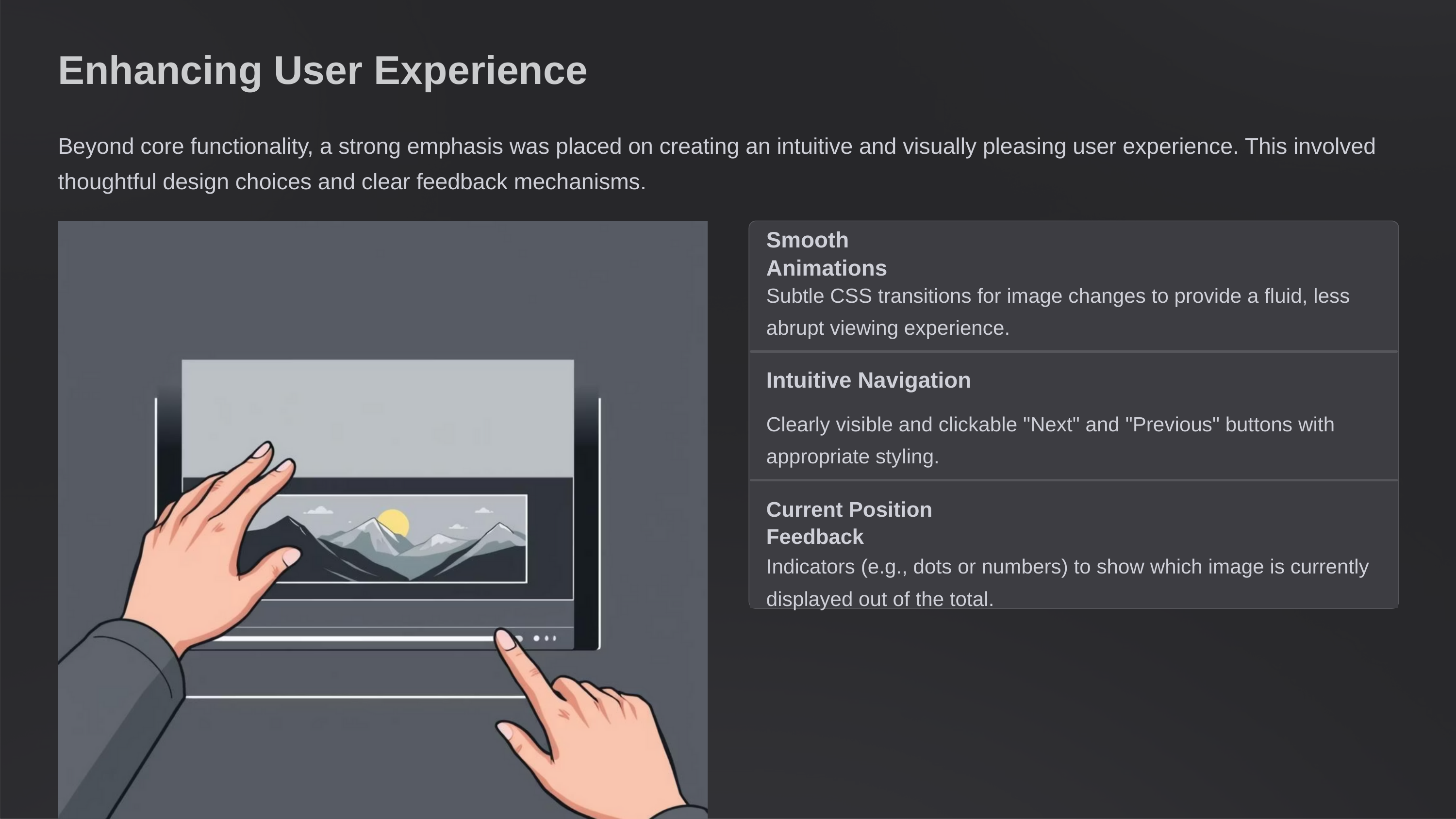

Enhancing User Experience
Beyond core functionality, a strong emphasis was placed on creating an intuitive and visually pleasing user experience. This involved thoughtful design choices and clear feedback mechanisms.

Smooth Animations
Subtle CSS transitions for image changes to provide a fluid, less abrupt viewing experience.

Intuitive Navigation
Clearly visible and clickable "Next" and "Previous" buttons with appropriate styling.

Current Position Feedback
Indicators (e.g., dots or numbers) to show which image is currently displayed out of the total.